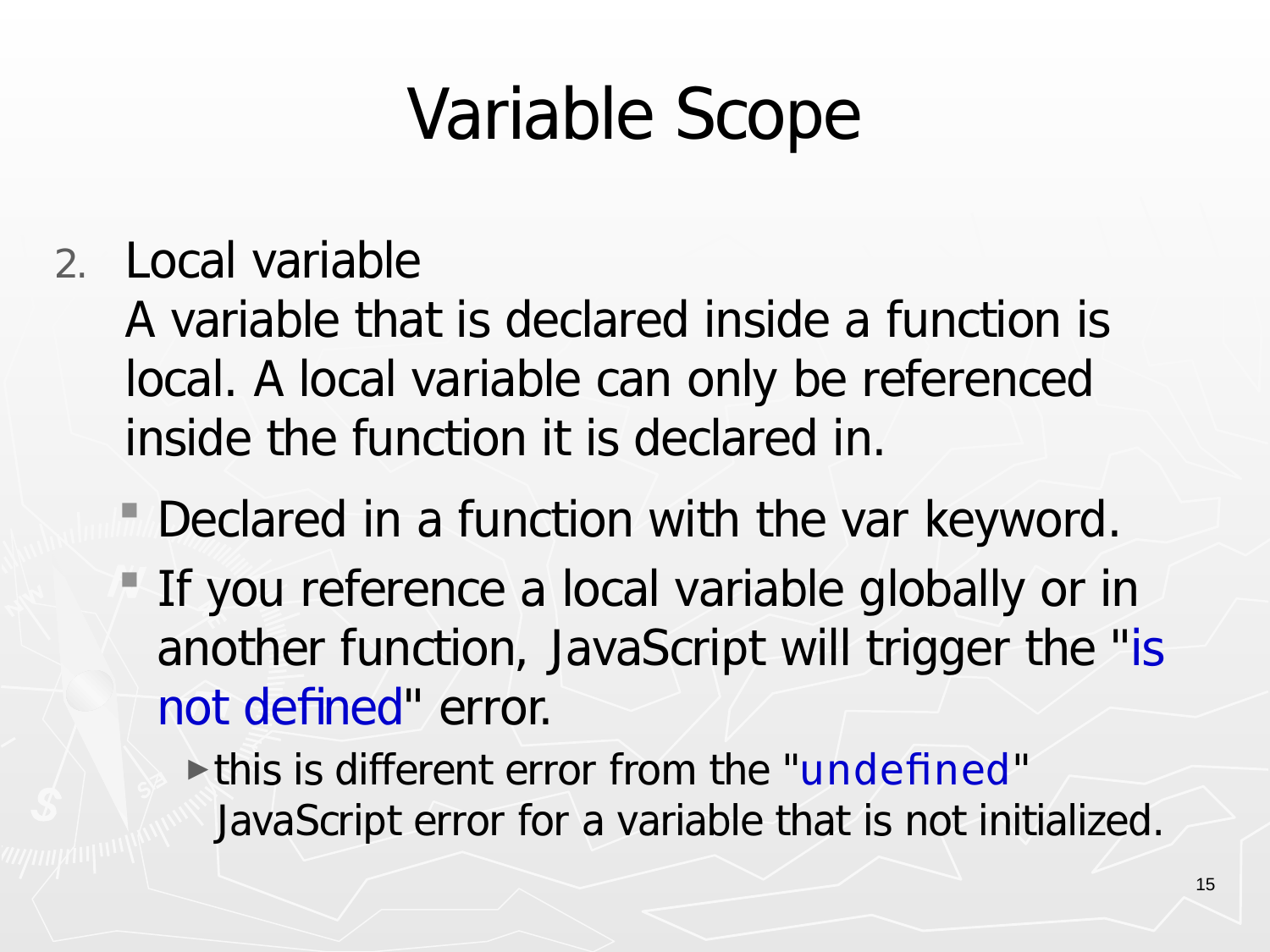

# Variable Scope
Local variable
A variable that is declared inside a function is local. A local variable can only be referenced inside the function it is declared in.

Declared in a function with the var keyword.
If you reference a local variable globally or in another function, JavaScript will trigger the "is not defined" error.
this is different error from the "undefined" JavaScript error for a variable that is not initialized.

15